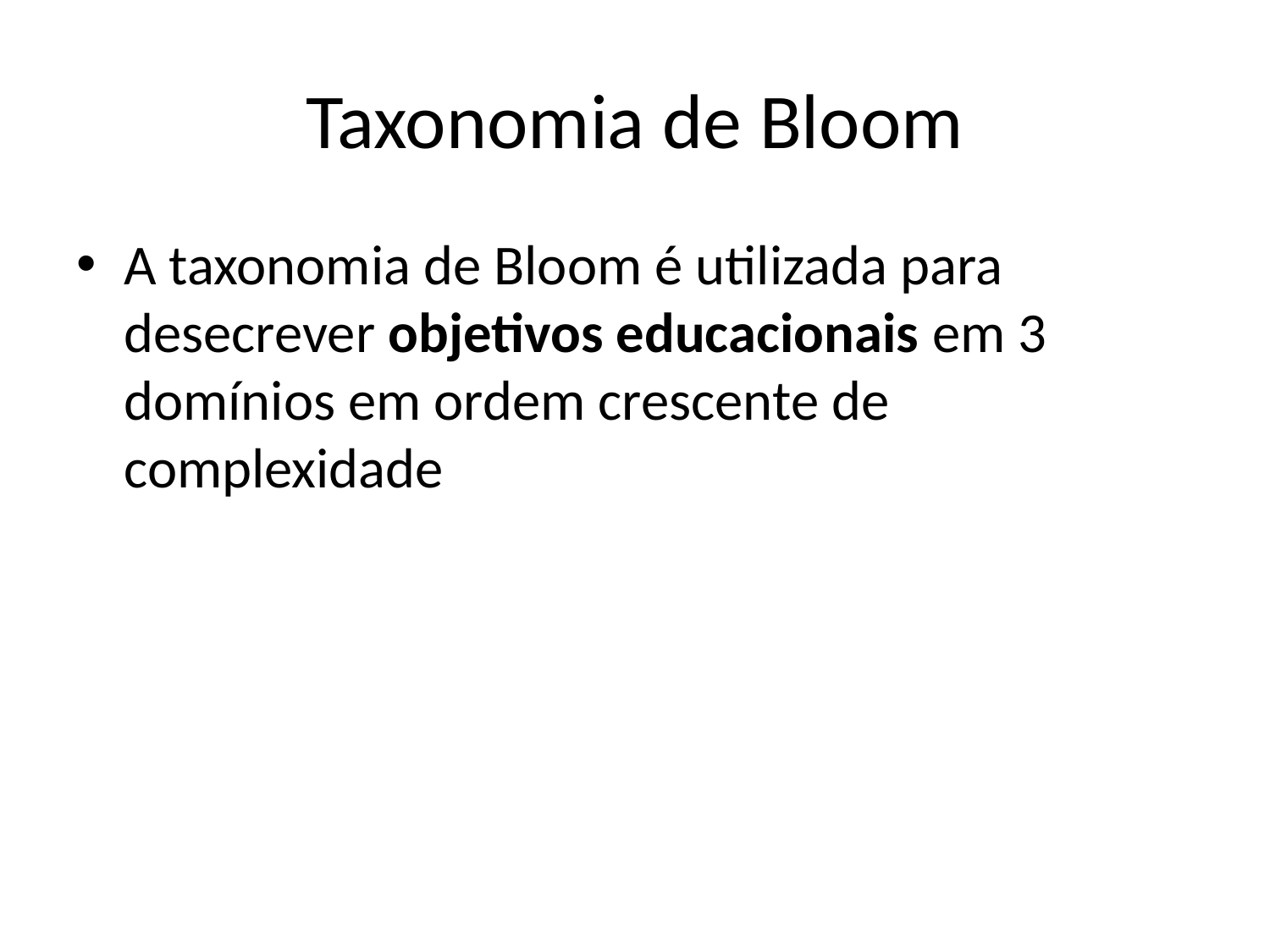

# Taxonomia de Bloom
A taxonomia de Bloom é utilizada para desecrever objetivos educacionais em 3 domínios em ordem crescente de complexidade